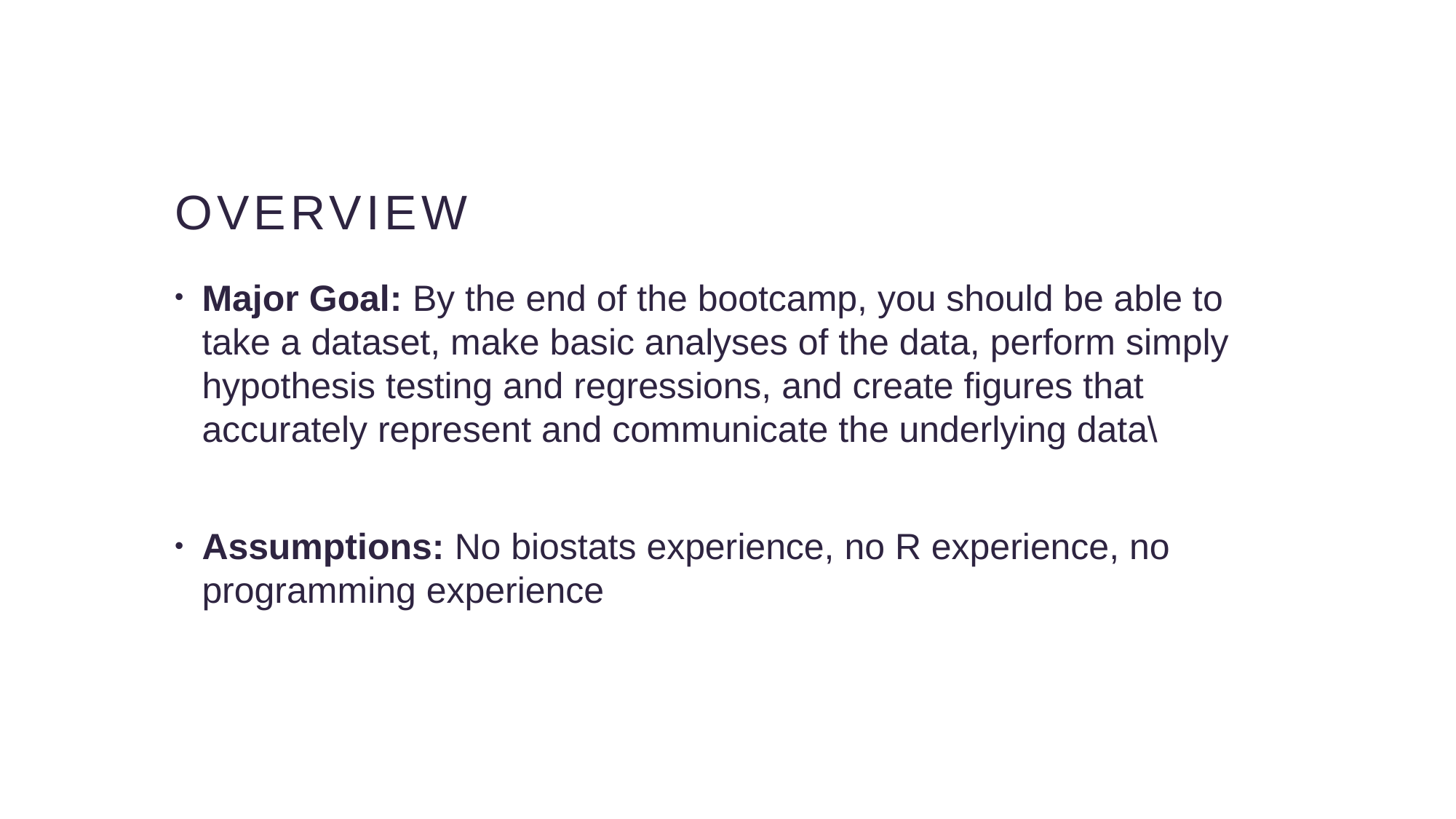

# Overview
Major Goal: By the end of the bootcamp, you should be able to take a dataset, make basic analyses of the data, perform simply hypothesis testing and regressions, and create figures that accurately represent and communicate the underlying data\

Assumptions: No biostats experience, no R experience, no programming experience